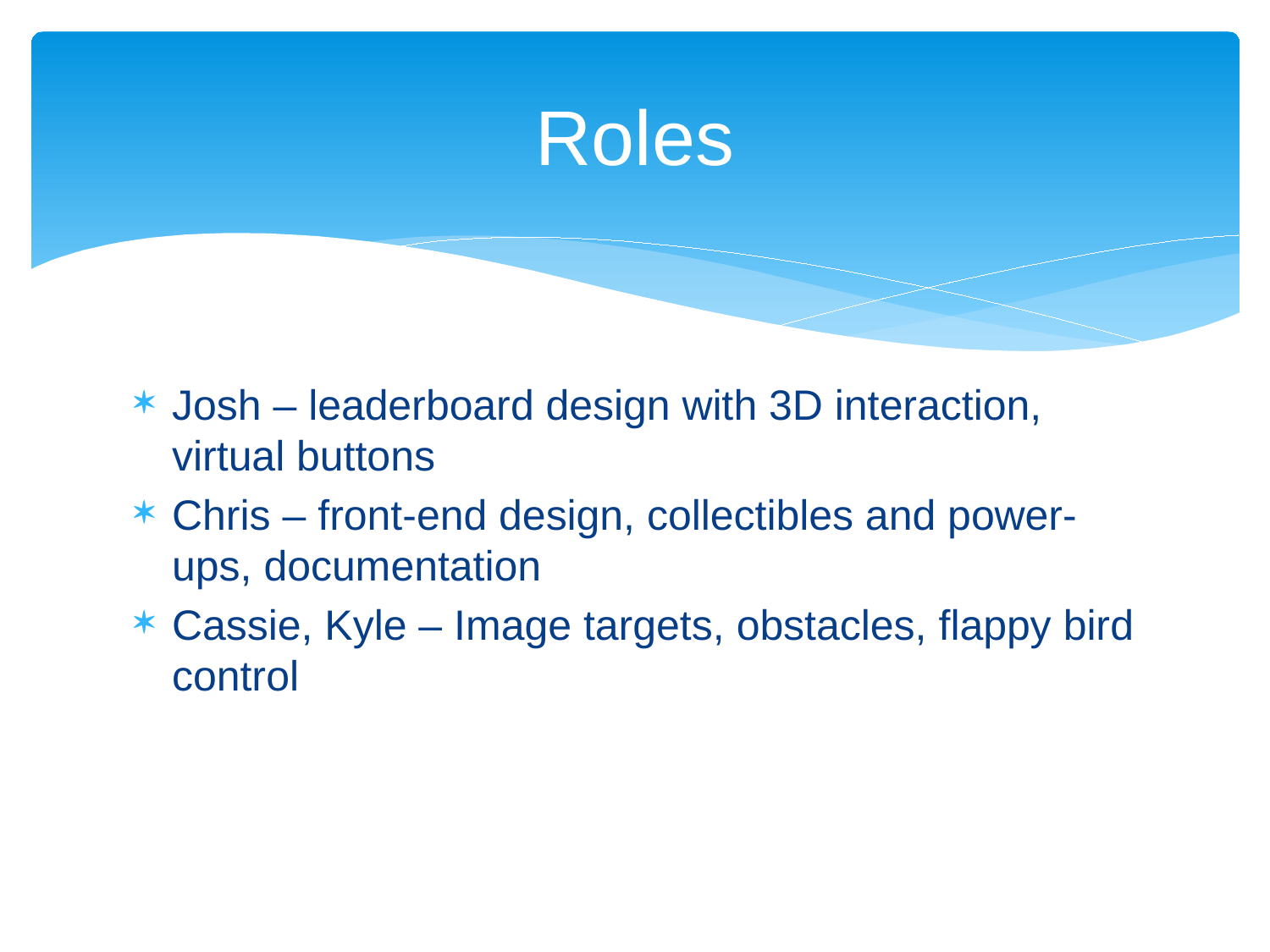

# Roles
Josh – leaderboard design with 3D interaction, virtual buttons
Chris – front-end design, collectibles and power-ups, documentation
Cassie, Kyle – Image targets, obstacles, flappy bird control